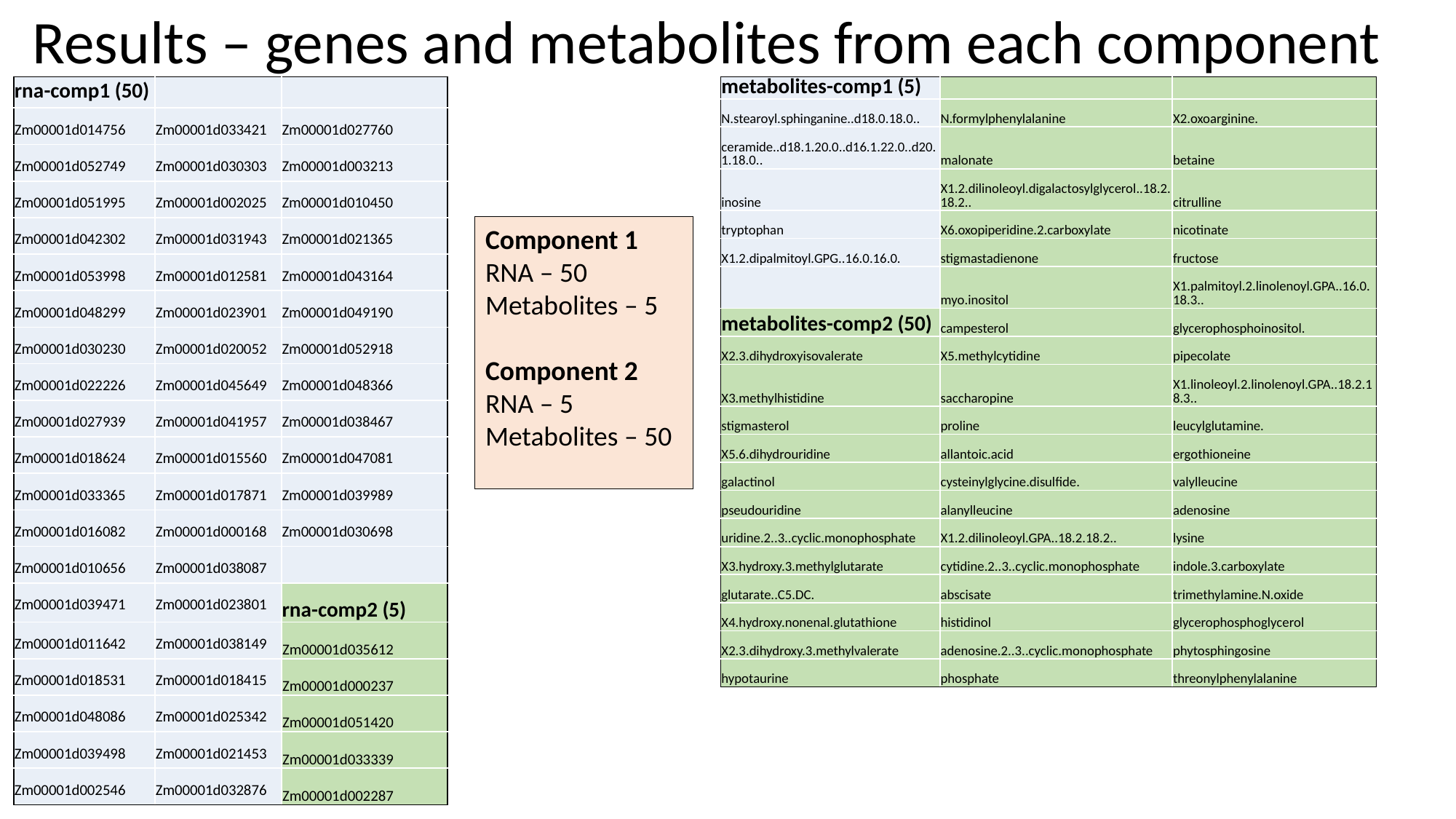

# Results – genes and metabolites from each component
| rna-comp1 (50) |  |  |
| --- | --- | --- |
| Zm00001d014756 | Zm00001d033421 | Zm00001d027760 |
| Zm00001d052749 | Zm00001d030303 | Zm00001d003213 |
| Zm00001d051995 | Zm00001d002025 | Zm00001d010450 |
| Zm00001d042302 | Zm00001d031943 | Zm00001d021365 |
| Zm00001d053998 | Zm00001d012581 | Zm00001d043164 |
| Zm00001d048299 | Zm00001d023901 | Zm00001d049190 |
| Zm00001d030230 | Zm00001d020052 | Zm00001d052918 |
| Zm00001d022226 | Zm00001d045649 | Zm00001d048366 |
| Zm00001d027939 | Zm00001d041957 | Zm00001d038467 |
| Zm00001d018624 | Zm00001d015560 | Zm00001d047081 |
| Zm00001d033365 | Zm00001d017871 | Zm00001d039989 |
| Zm00001d016082 | Zm00001d000168 | Zm00001d030698 |
| Zm00001d010656 | Zm00001d038087 |  |
| Zm00001d039471 | Zm00001d023801 | rna-comp2 (5) |
| Zm00001d011642 | Zm00001d038149 | Zm00001d035612 |
| Zm00001d018531 | Zm00001d018415 | Zm00001d000237 |
| Zm00001d048086 | Zm00001d025342 | Zm00001d051420 |
| Zm00001d039498 | Zm00001d021453 | Zm00001d033339 |
| Zm00001d002546 | Zm00001d032876 | Zm00001d002287 |
| metabolites-comp1 (5) |  |  |
| --- | --- | --- |
| N.stearoyl.sphinganine..d18.0.18.0.. | N.formylphenylalanine | X2.oxoarginine. |
| ceramide..d18.1.20.0..d16.1.22.0..d20.1.18.0.. | malonate | betaine |
| inosine | X1.2.dilinoleoyl.digalactosylglycerol..18.2.18.2.. | citrulline |
| tryptophan | X6.oxopiperidine.2.carboxylate | nicotinate |
| X1.2.dipalmitoyl.GPG..16.0.16.0. | stigmastadienone | fructose |
|  | myo.inositol | X1.palmitoyl.2.linolenoyl.GPA..16.0.18.3.. |
| metabolites-comp2 (50) | campesterol | glycerophosphoinositol. |
| X2.3.dihydroxyisovalerate | X5.methylcytidine | pipecolate |
| X3.methylhistidine | saccharopine | X1.linoleoyl.2.linolenoyl.GPA..18.2.18.3.. |
| stigmasterol | proline | leucylglutamine. |
| X5.6.dihydrouridine | allantoic.acid | ergothioneine |
| galactinol | cysteinylglycine.disulfide. | valylleucine |
| pseudouridine | alanylleucine | adenosine |
| uridine.2..3..cyclic.monophosphate | X1.2.dilinoleoyl.GPA..18.2.18.2.. | lysine |
| X3.hydroxy.3.methylglutarate | cytidine.2..3..cyclic.monophosphate | indole.3.carboxylate |
| glutarate..C5.DC. | abscisate | trimethylamine.N.oxide |
| X4.hydroxy.nonenal.glutathione | histidinol | glycerophosphoglycerol |
| X2.3.dihydroxy.3.methylvalerate | adenosine.2..3..cyclic.monophosphate | phytosphingosine |
| hypotaurine | phosphate | threonylphenylalanine |
Component 1
RNA – 50
Metabolites – 5

Component 2
RNA – 5
Metabolites – 50